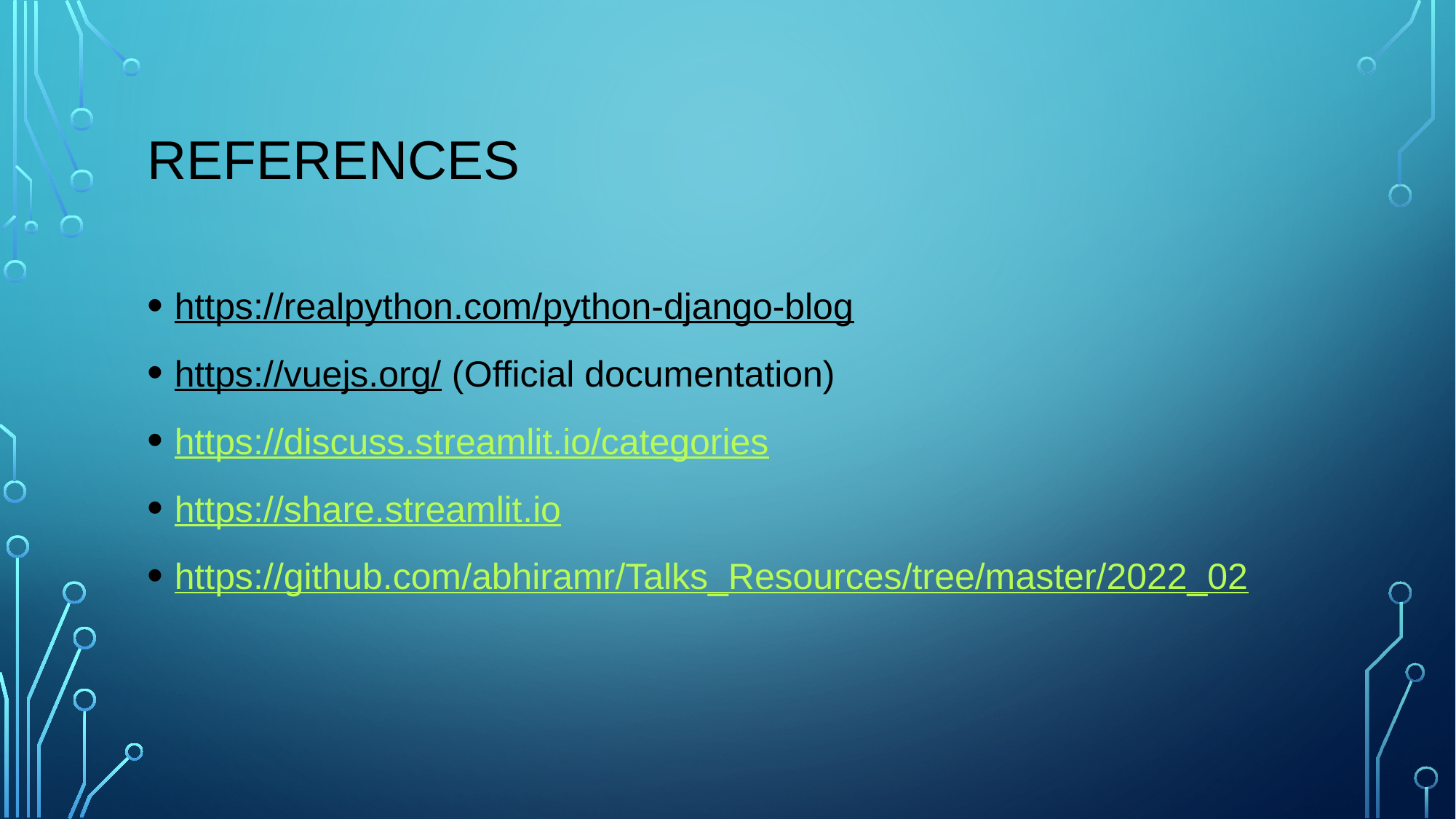

# References
https://realpython.com/python-django-blog
https://vuejs.org/ (Official documentation)
https://discuss.streamlit.io/categories
https://share.streamlit.io
https://github.com/abhiramr/Talks_Resources/tree/master/2022_02